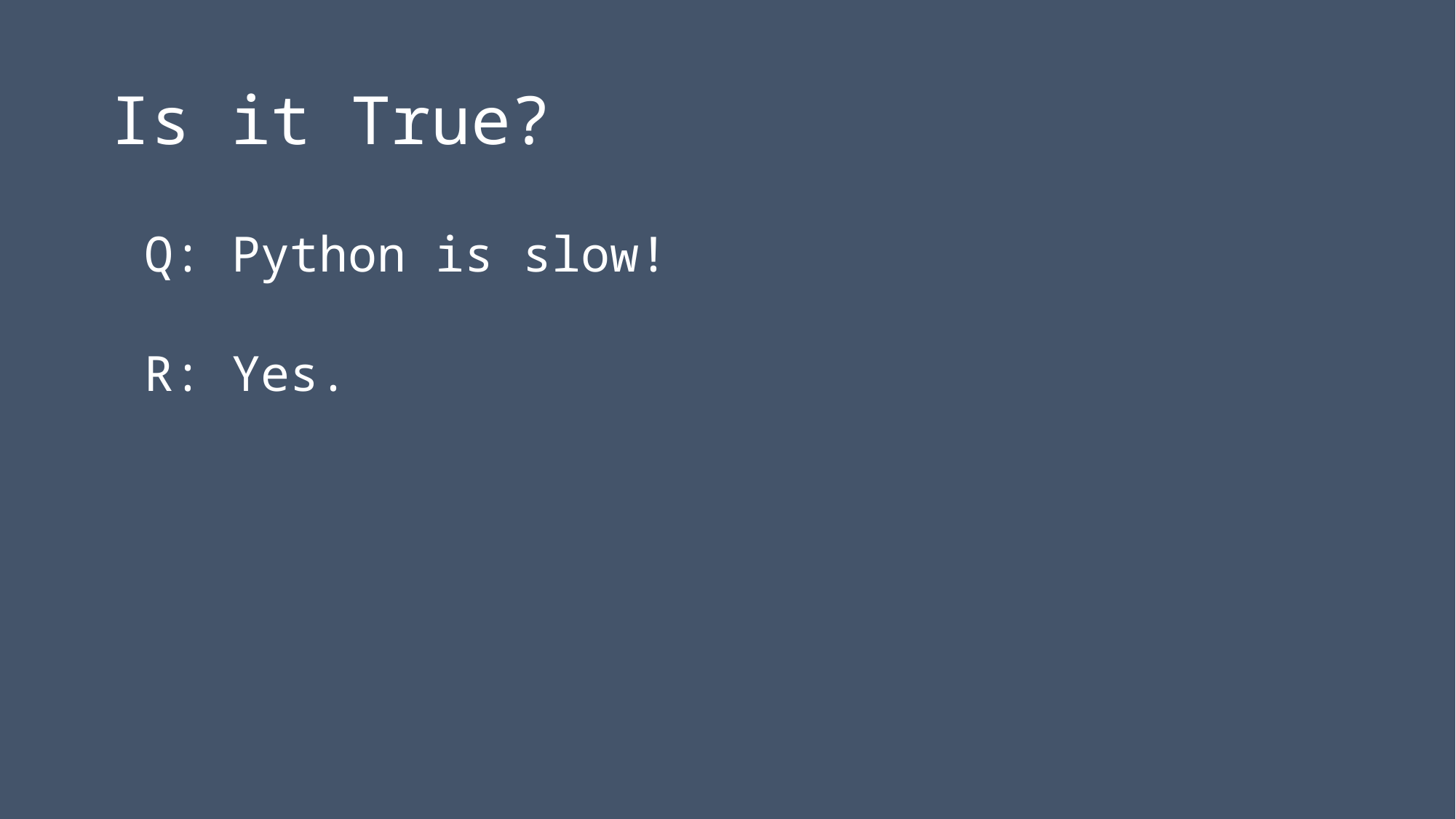

# Is it True?
Q: Python is slow!
R: Yes.